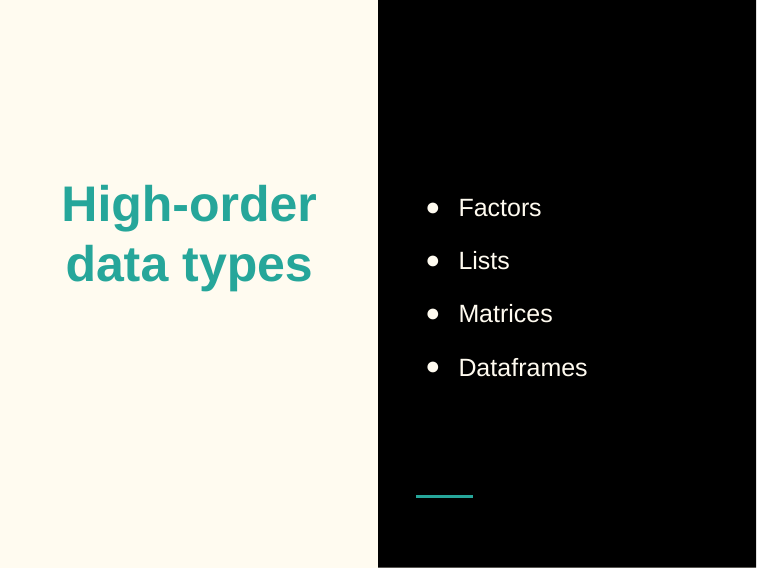

Factors
Lists
Matrices
Dataframes
# High-order data types